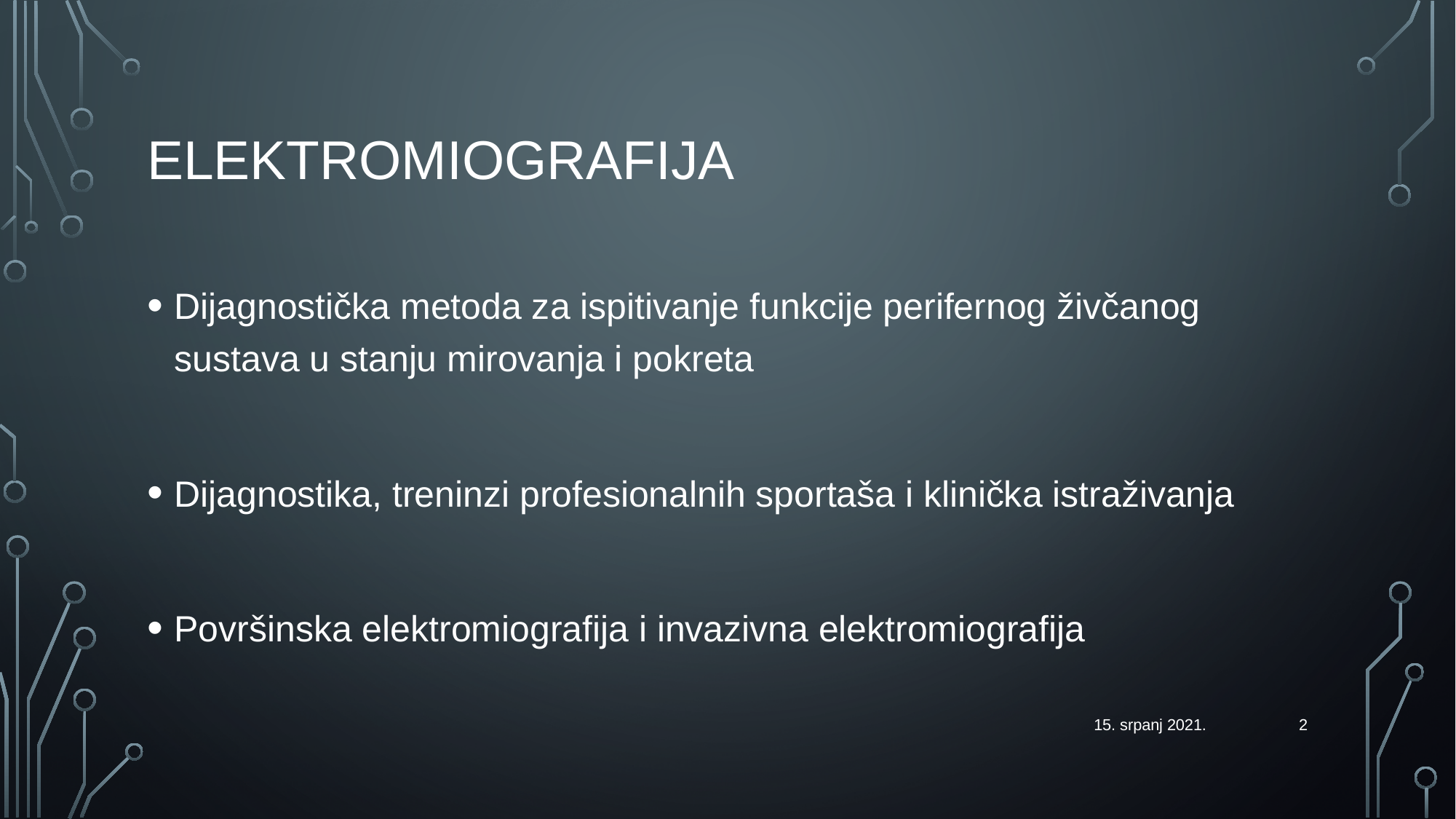

# Elektromiografija
Dijagnostička metoda za ispitivanje funkcije perifernog živčanog sustava u stanju mirovanja i pokreta

Dijagnostika, treninzi profesionalnih sportaša i klinička istraživanja

Površinska elektromiografija i invazivna elektromiografija

2
15. srpanj 2021.